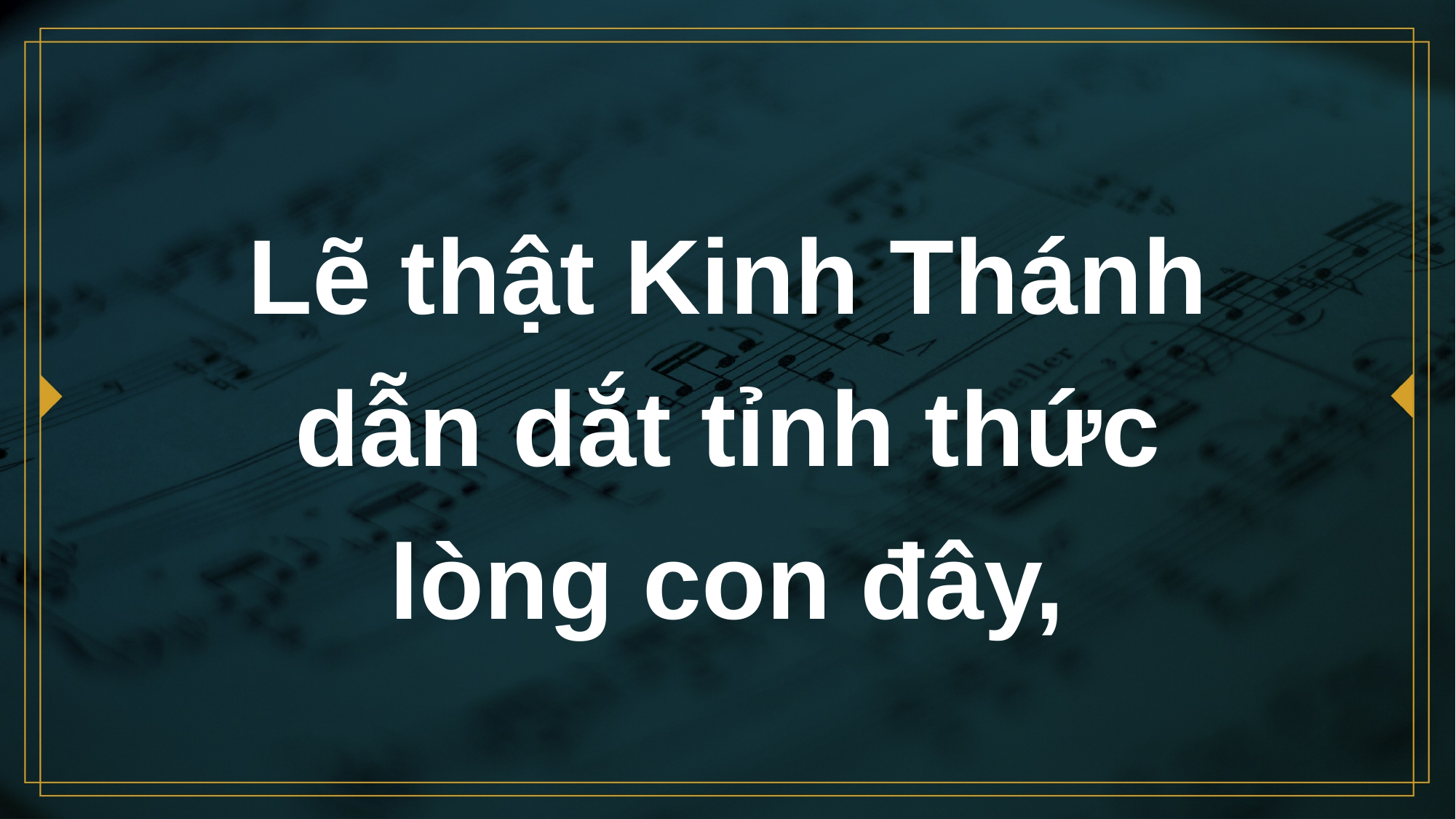

# Lẽ thật Kinh Thánh dẫn dắt tỉnh thức lòng con đây,